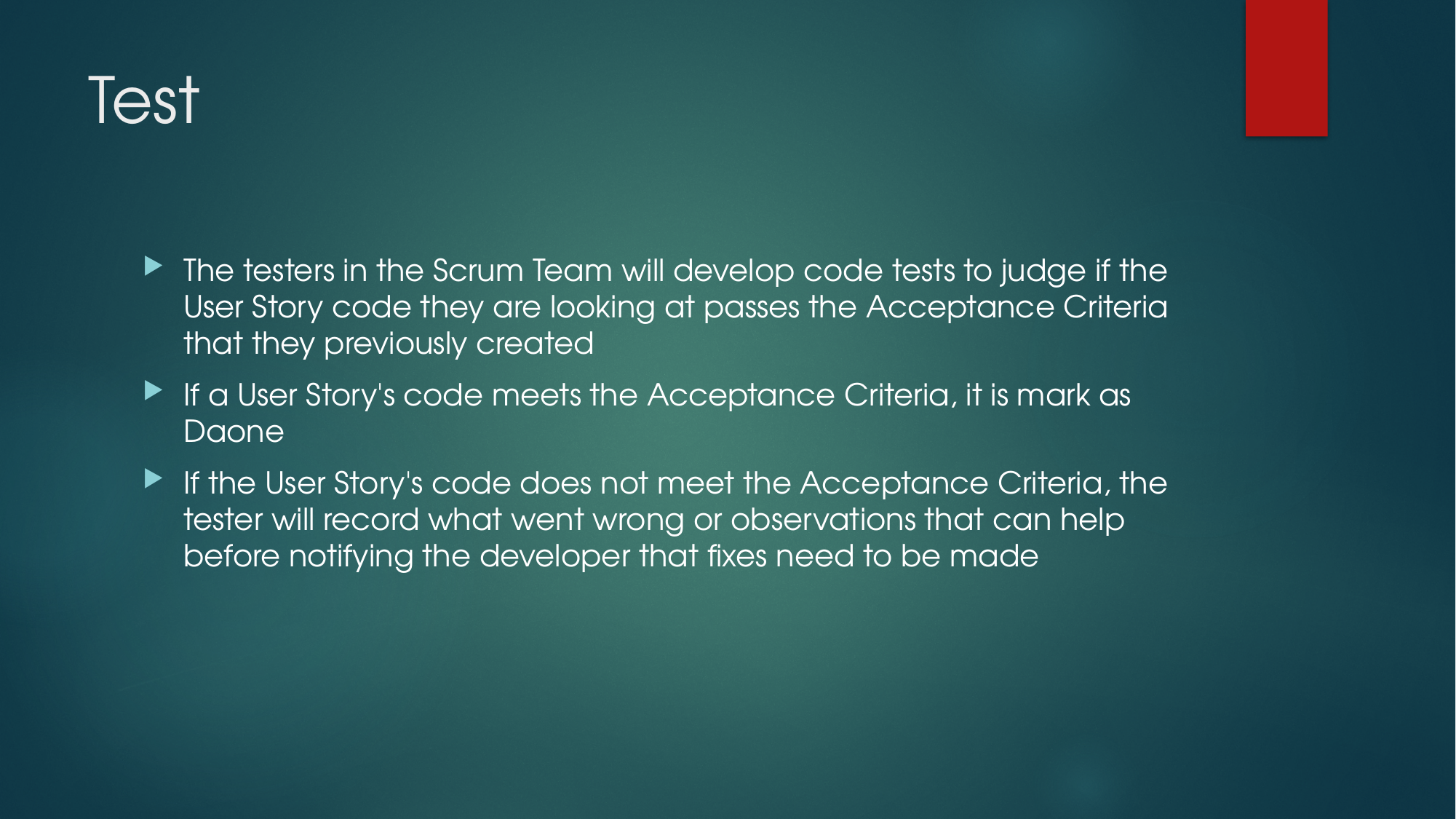

# Test
The testers in the Scrum Team will develop code tests to judge if the User Story code they are looking at passes the Acceptance Criteria that they previously created
If a User Story's code meets the Acceptance Criteria, it is mark as Daone
If the User Story's code does not meet the Acceptance Criteria, the tester will record what went wrong or observations that can help before notifying the developer that fixes need to be made